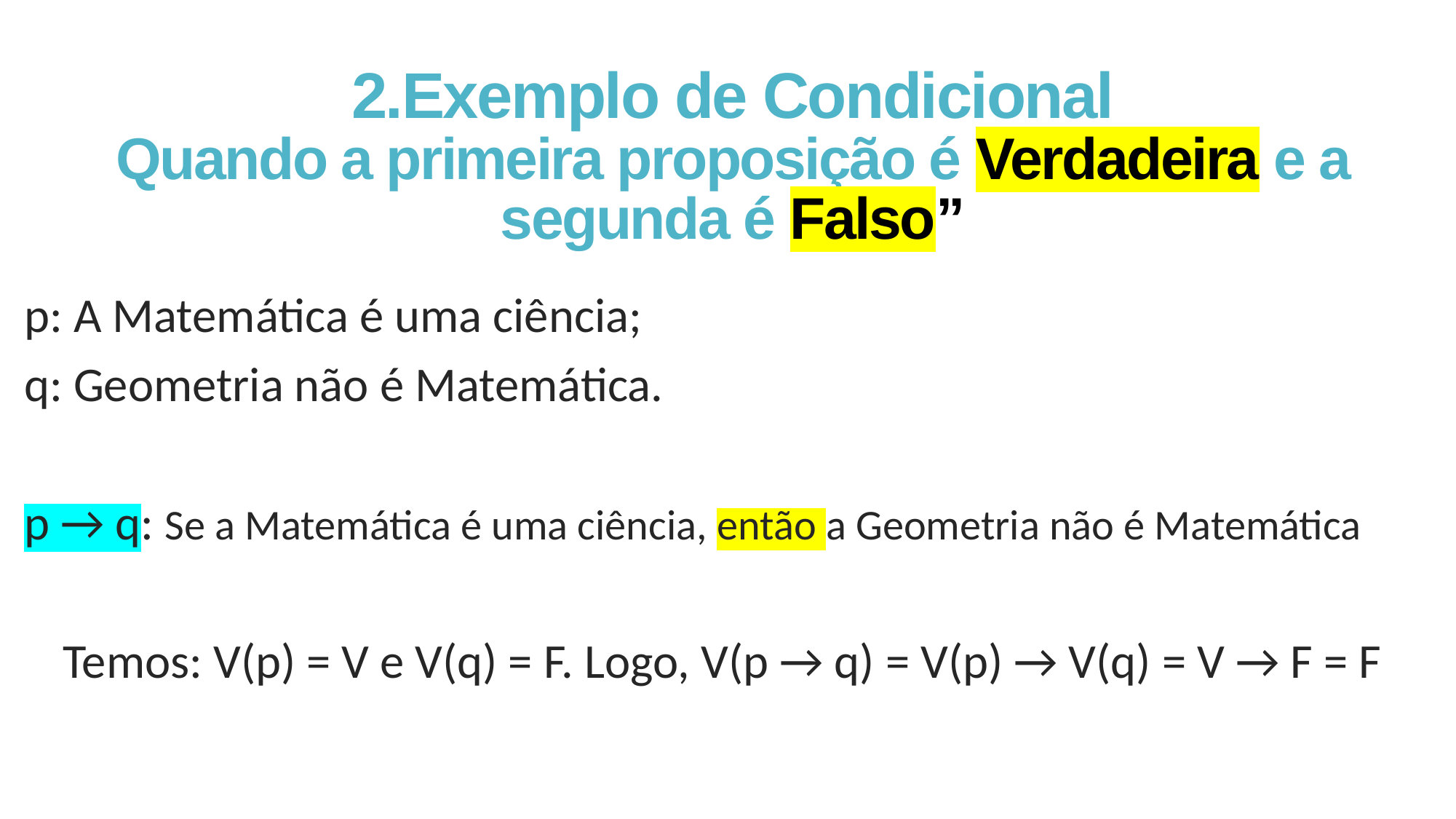

# 2.Exemplo de Condicional Quando a primeira proposição é Verdadeira e a segunda é Falso”
p: A Matemática é uma ciência;
q: Geometria não é Matemática.

p → q: Se a Matemática é uma ciência, então a Geometria não é Matemática

Temos: V(p) = V e V(q) = F. Logo, V(p → q) = V(p) → V(q) = V → F = F